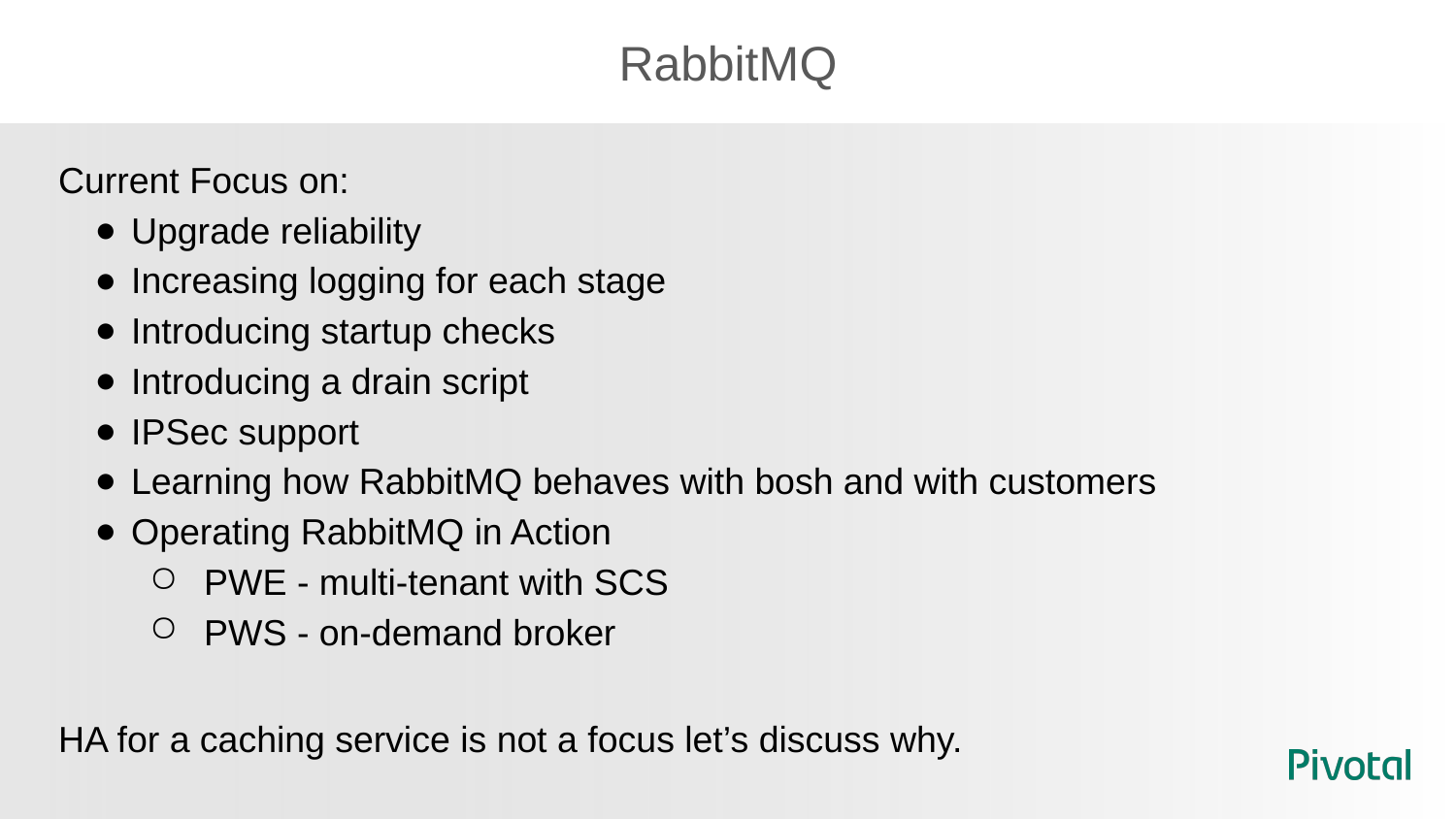

# RabbitMQ
Current Focus on:
Upgrade reliability
Increasing logging for each stage
Introducing startup checks
Introducing a drain script
IPSec support
Learning how RabbitMQ behaves with bosh and with customers
Operating RabbitMQ in Action
PWE - multi-tenant with SCS
PWS - on-demand broker

HA for a caching service is not a focus let’s discuss why.